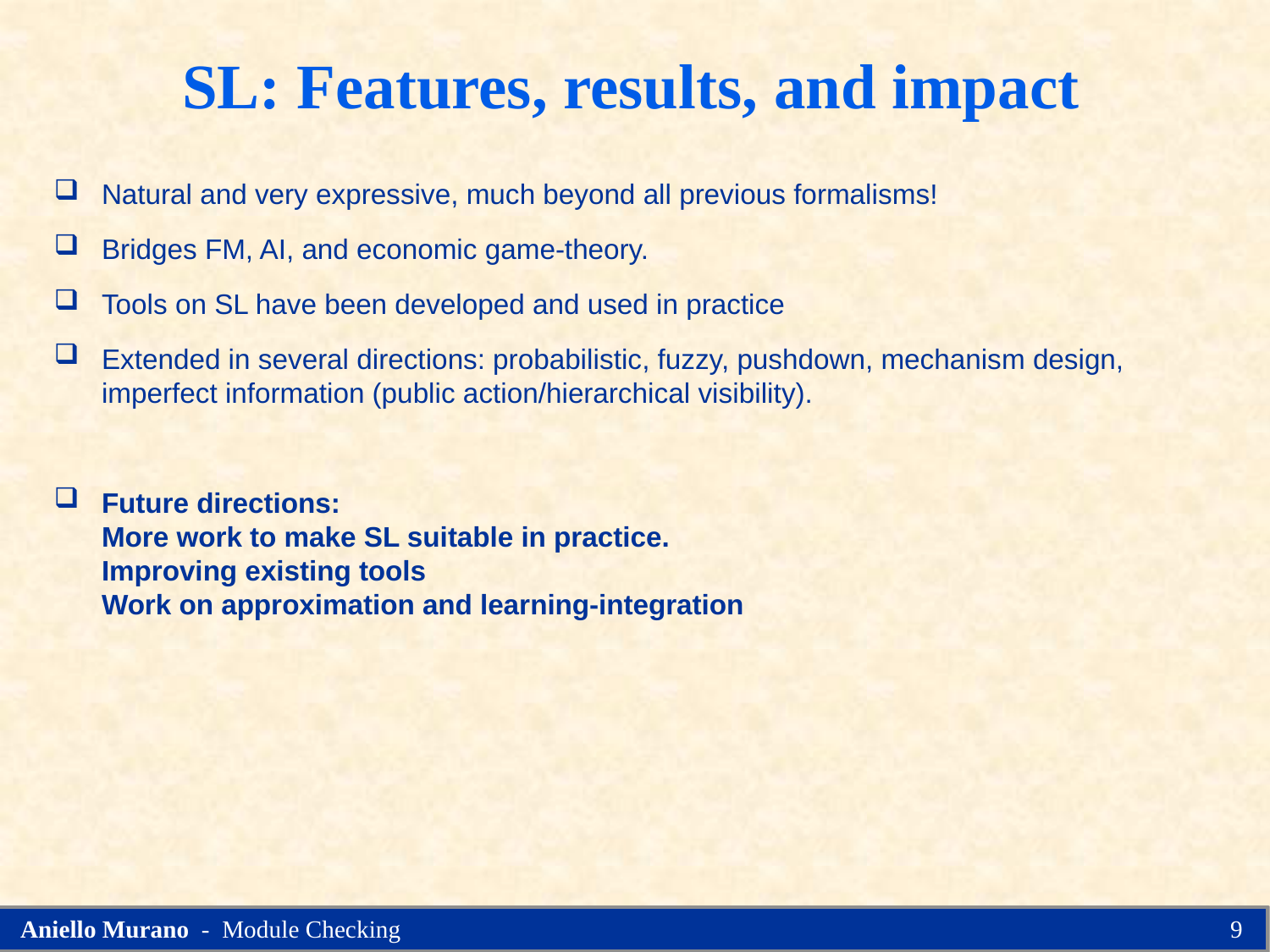

SL: Features, results, and impact
Natural and very expressive, much beyond all previous formalisms!
Bridges FM, AI, and economic game-theory.
Tools on SL have been developed and used in practice
Extended in several directions: probabilistic, fuzzy, pushdown, mechanism design, imperfect information (public action/hierarchical visibility).

Future directions:
More work to make SL suitable in practice.
Improving existing tools
Work on approximation and learning-integration